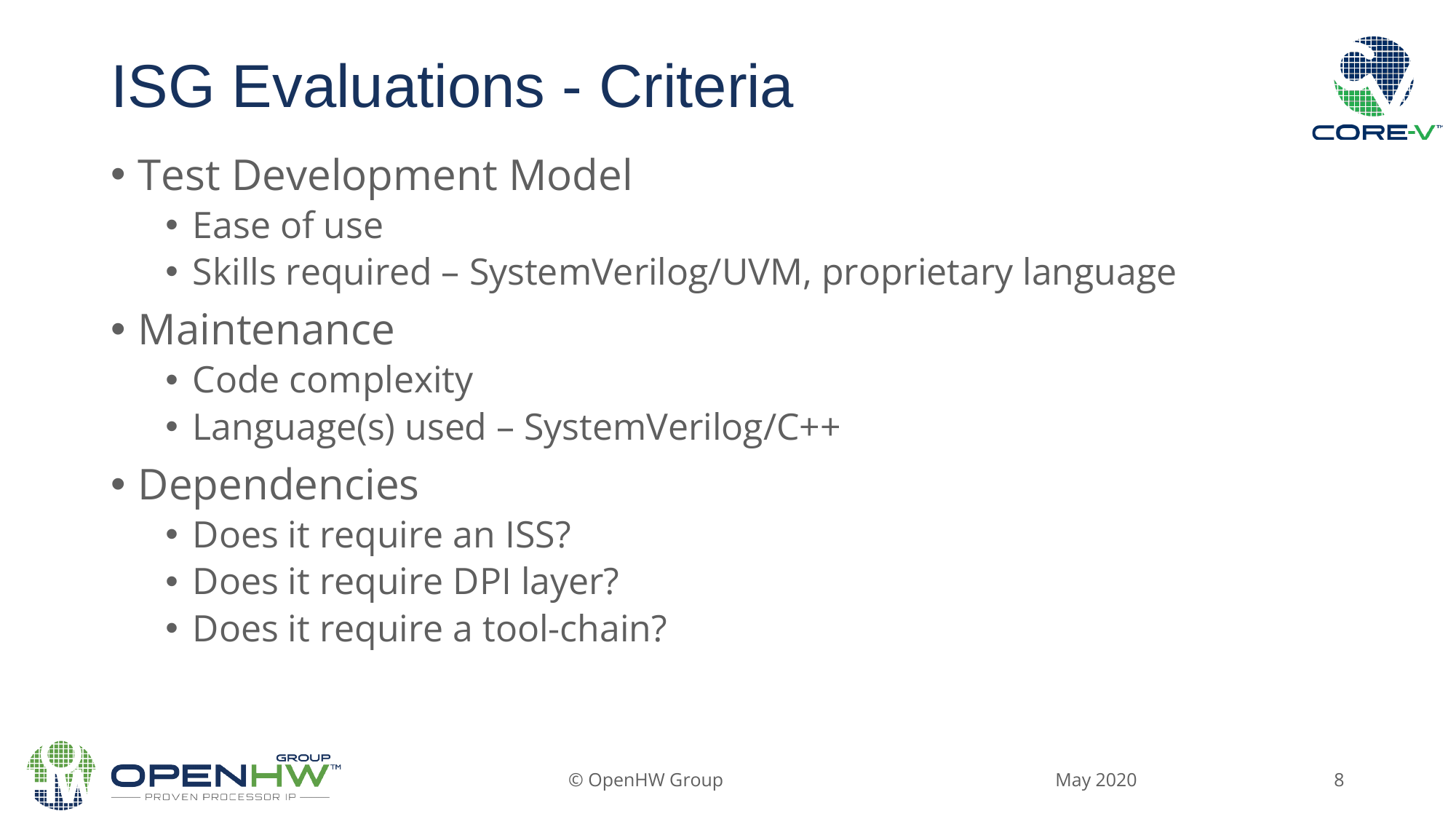

# ISG Evaluations - Criteria
Test Development Model
Ease of use
Skills required – SystemVerilog/UVM, proprietary language
Maintenance
Code complexity
Language(s) used – SystemVerilog/C++
Dependencies
Does it require an ISS?
Does it require DPI layer?
Does it require a tool-chain?

May 2020
© OpenHW Group
8